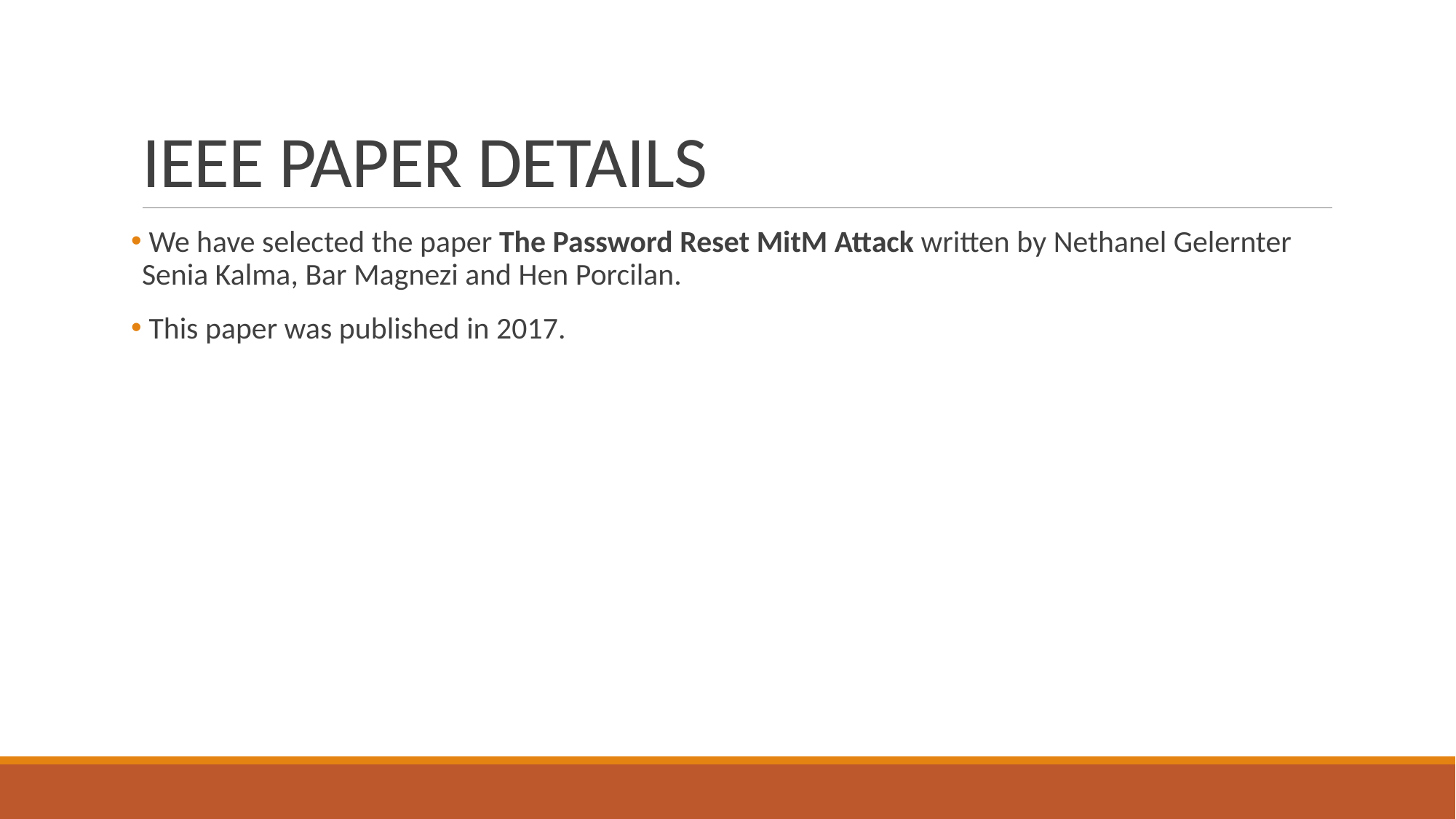

# IEEE PAPER DETAILS
 We have selected the paper The Password Reset MitM Attack written by Nethanel Gelernter Senia Kalma, Bar Magnezi and Hen Porcilan.
 This paper was published in 2017.